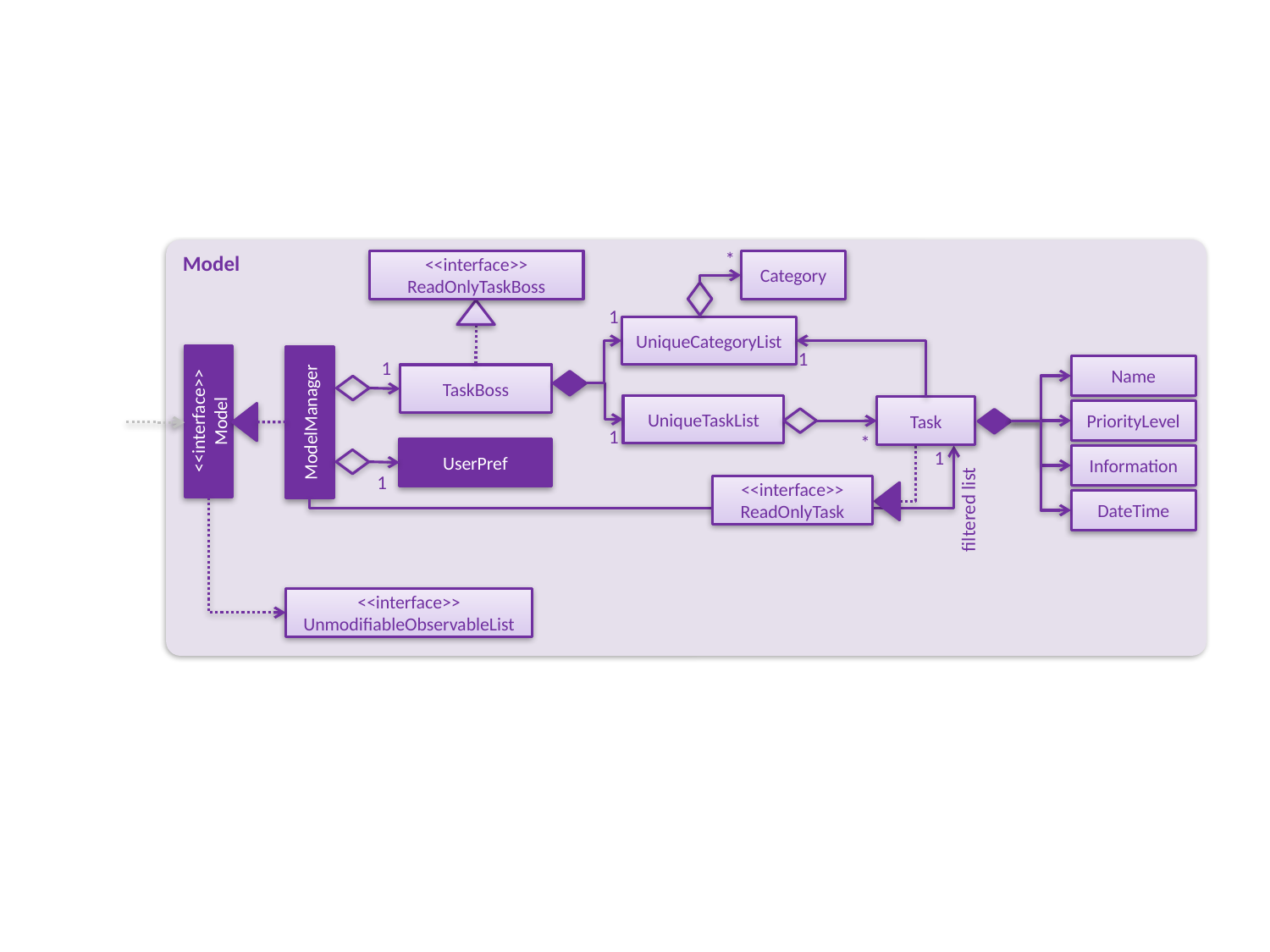

Model
*
<<interface>>
ReadOnlyTaskBoss
Category

1
UniqueCategoryList
1
1
Name
TaskBoss

UniqueTaskList
Task
<<interface>>
Model
ModelManager
PriorityLevel

1
*
UserPref
1
Information

1
<<interface>>
ReadOnlyTask

DateTime
filtered list
<<interface>>
UnmodifiableObservableList